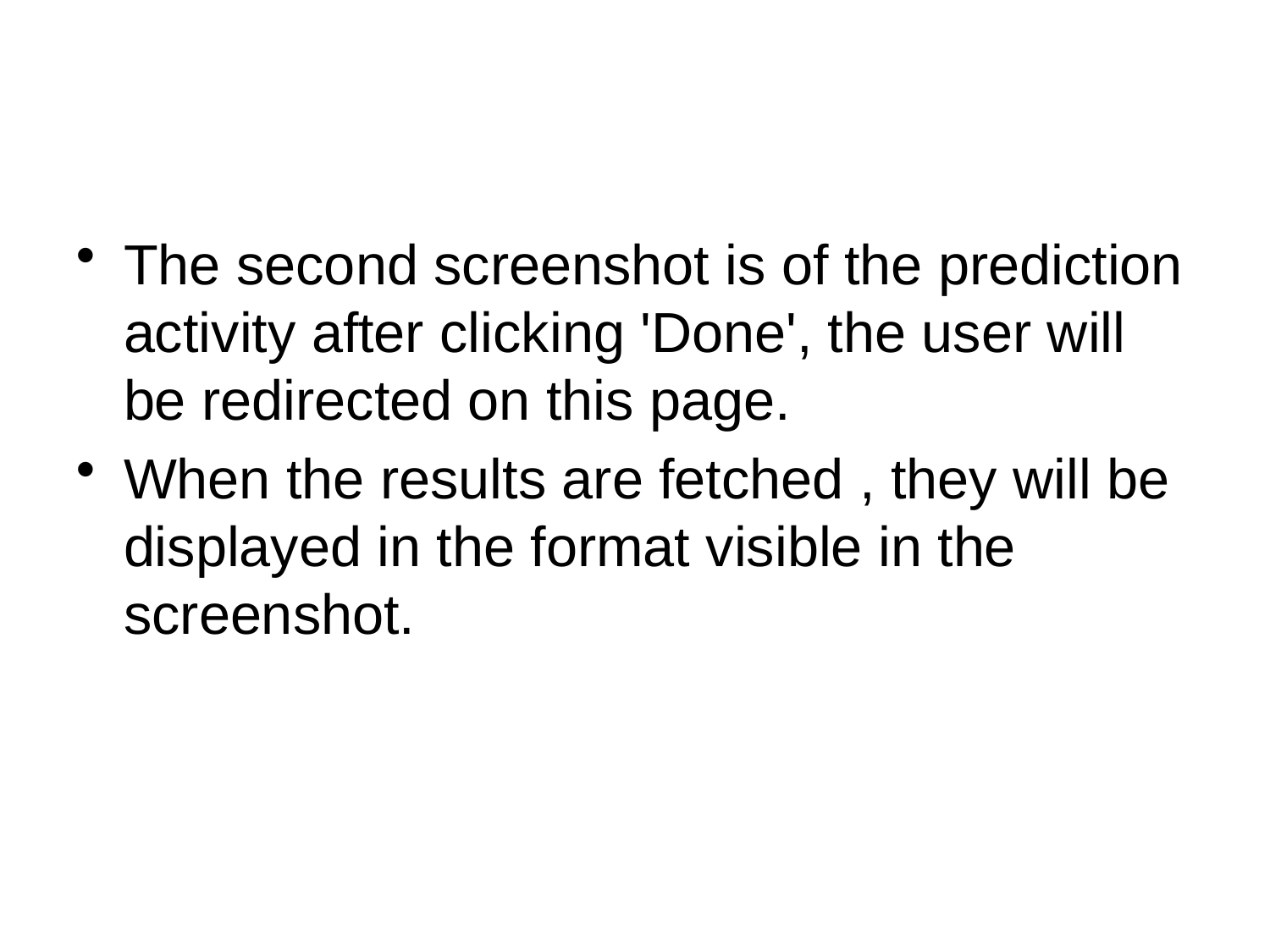

#
The second screenshot is of the prediction activity after clicking 'Done', the user will be redirected on this page.
When the results are fetched , they will be displayed in the format visible in the screenshot.